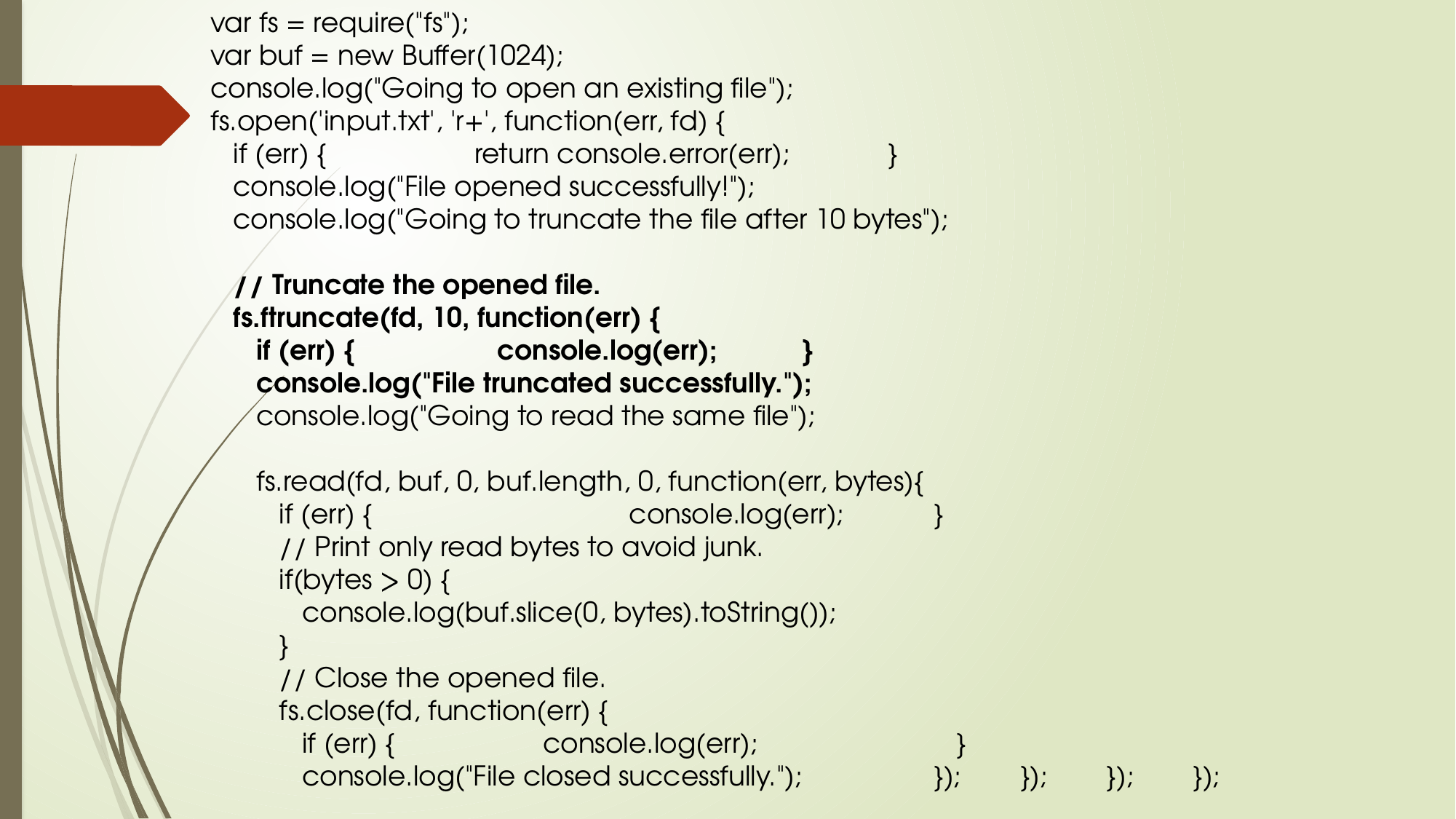

var fs = require("fs");
var buf = new Buffer(1024);
console.log("Going to open an existing file");
fs.open('input.txt', 'r+', function(err, fd) {
   if (err) {	      return console.error(err);	   }
   console.log("File opened successfully!");
   console.log("Going to truncate the file after 10 bytes");

   // Truncate the opened file.
   fs.ftruncate(fd, 10, function(err) {
      if (err) {	         console.log(err);	      }
      console.log("File truncated successfully.");
      console.log("Going to read the same file");

      fs.read(fd, buf, 0, buf.length, 0, function(err, bytes){
         if (err) {		            console.log(err);	         }
         // Print only read bytes to avoid junk.
         if(bytes > 0) {
            console.log(buf.slice(0, bytes).toString());
         }
         // Close the opened file.
         fs.close(fd, function(err) {
            if (err) {	               console.log(err);	            }
            console.log("File closed successfully.");	         });	      });	   });	});